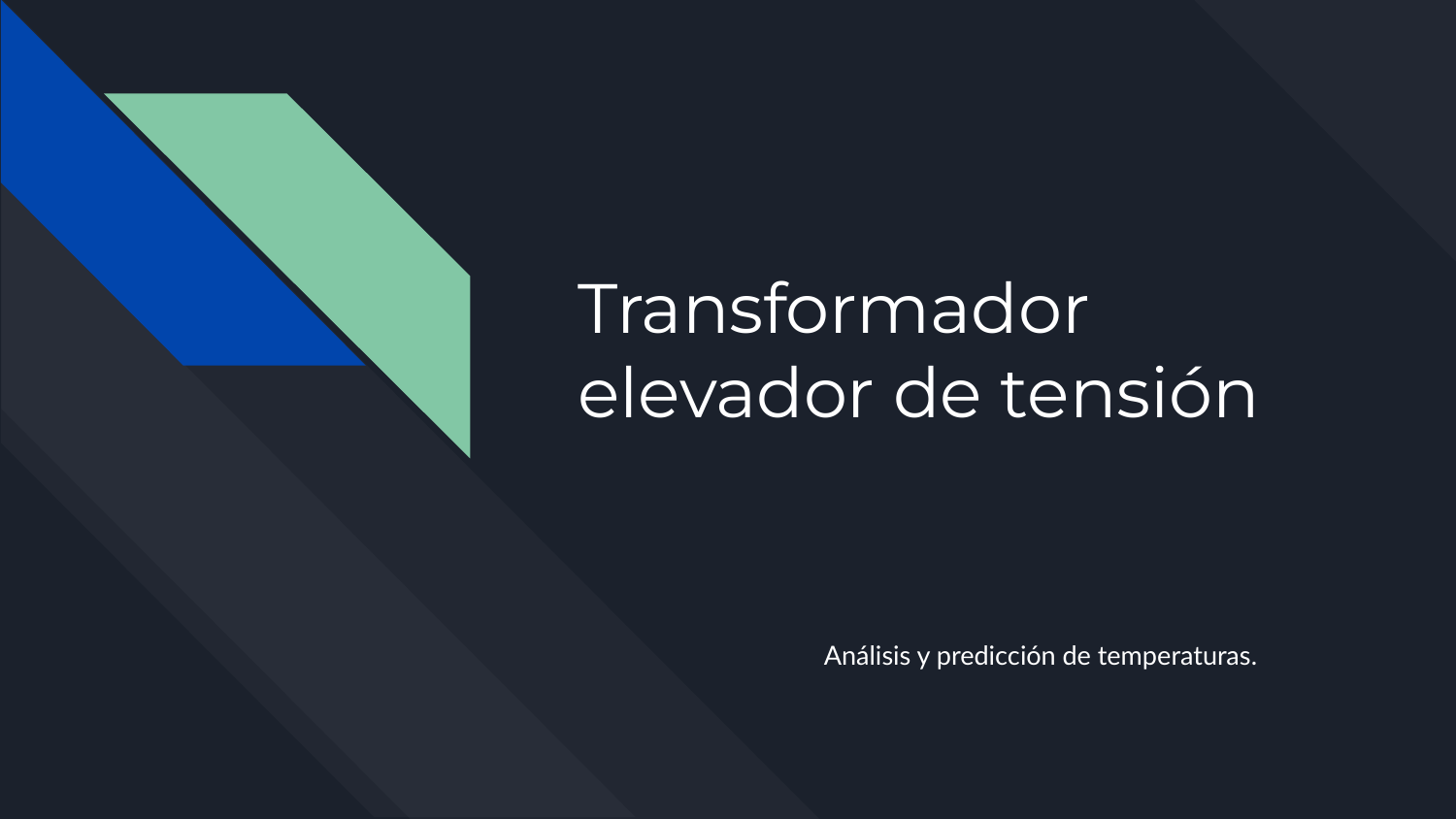

# Transformador elevador de tensión
Análisis y predicción de temperaturas.